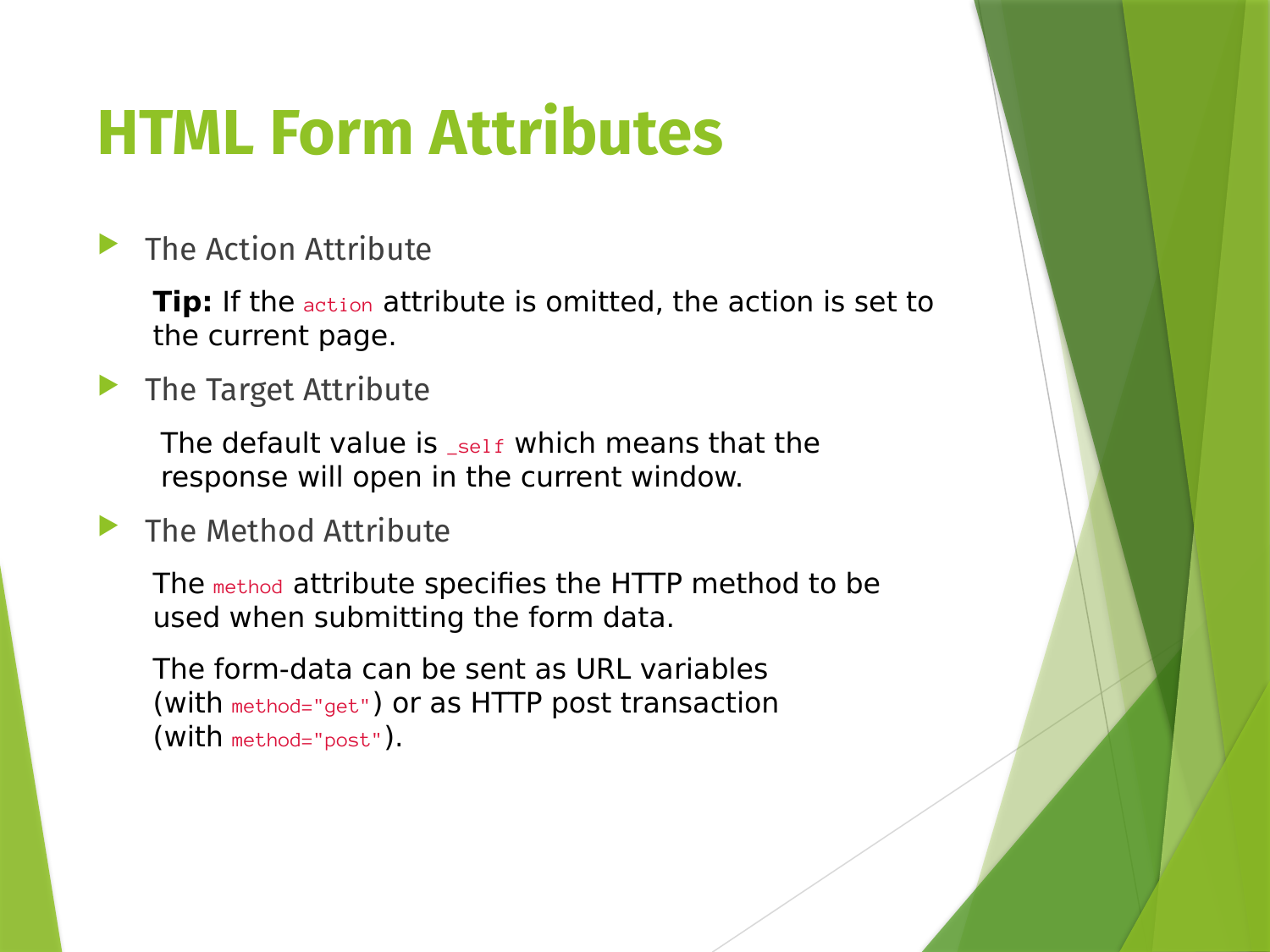

# HTML Form Attributes
The Action Attribute
Tip: If the action attribute is omitted, the action is set to the current page.
The Target Attribute
The default value is _self which means that the response will open in the current window.
The Method Attribute
The method attribute specifies the HTTP method to be used when submitting the form data.
The form-data can be sent as URL variables (with method="get") or as HTTP post transaction (with method="post").